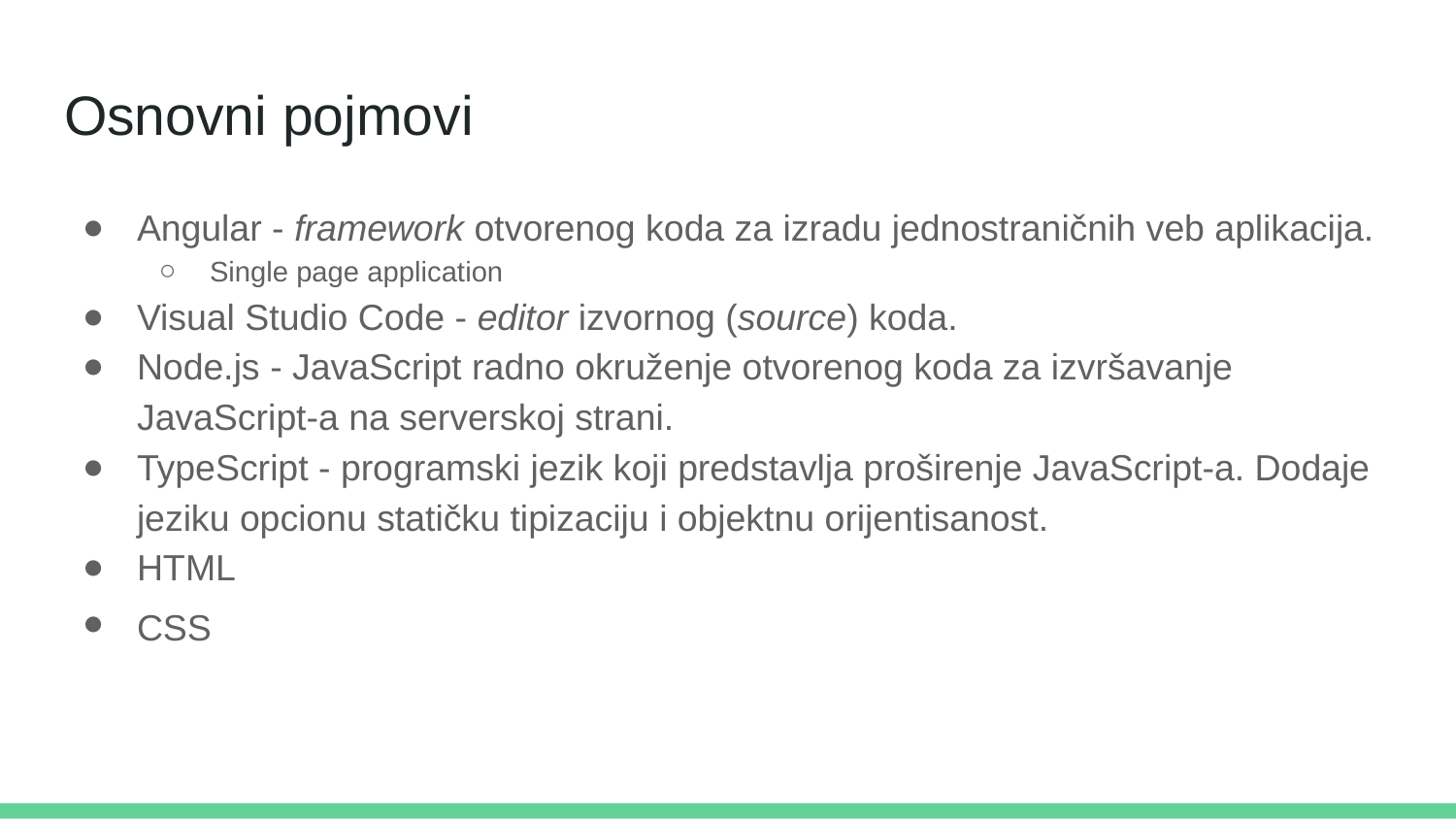

# Osnovni pojmovi
Angular - framework otvorenog koda za izradu jednostraničnih veb aplikacija.
Single page application
Visual Studio Code - editor izvornog (source) koda.
Node.js - JavaScript radno okruženje otvorenog koda za izvršavanje JavaScript-a na serverskoj strani.
TypeScript - programski jezik koji predstavlja proširenje JavaScript-a. Dodaje jeziku opcionu statičku tipizaciju i objektnu orijentisanost.
HTML
CSSode.js je višeplatformsko JavaSkript radno okruženje vanje